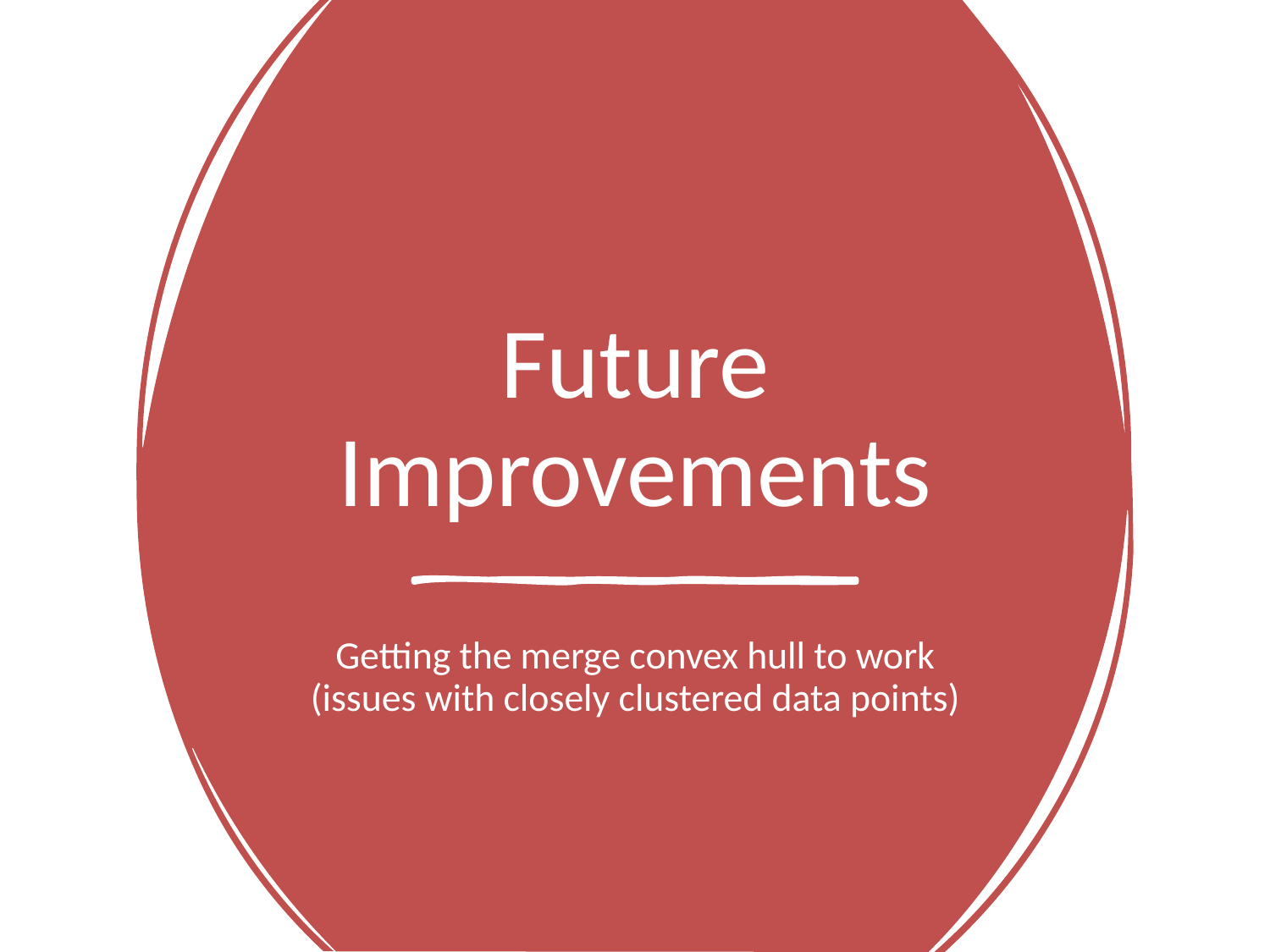

# Future Improvements

Getting the merge convex hull to work (issues with closely clustered data points)